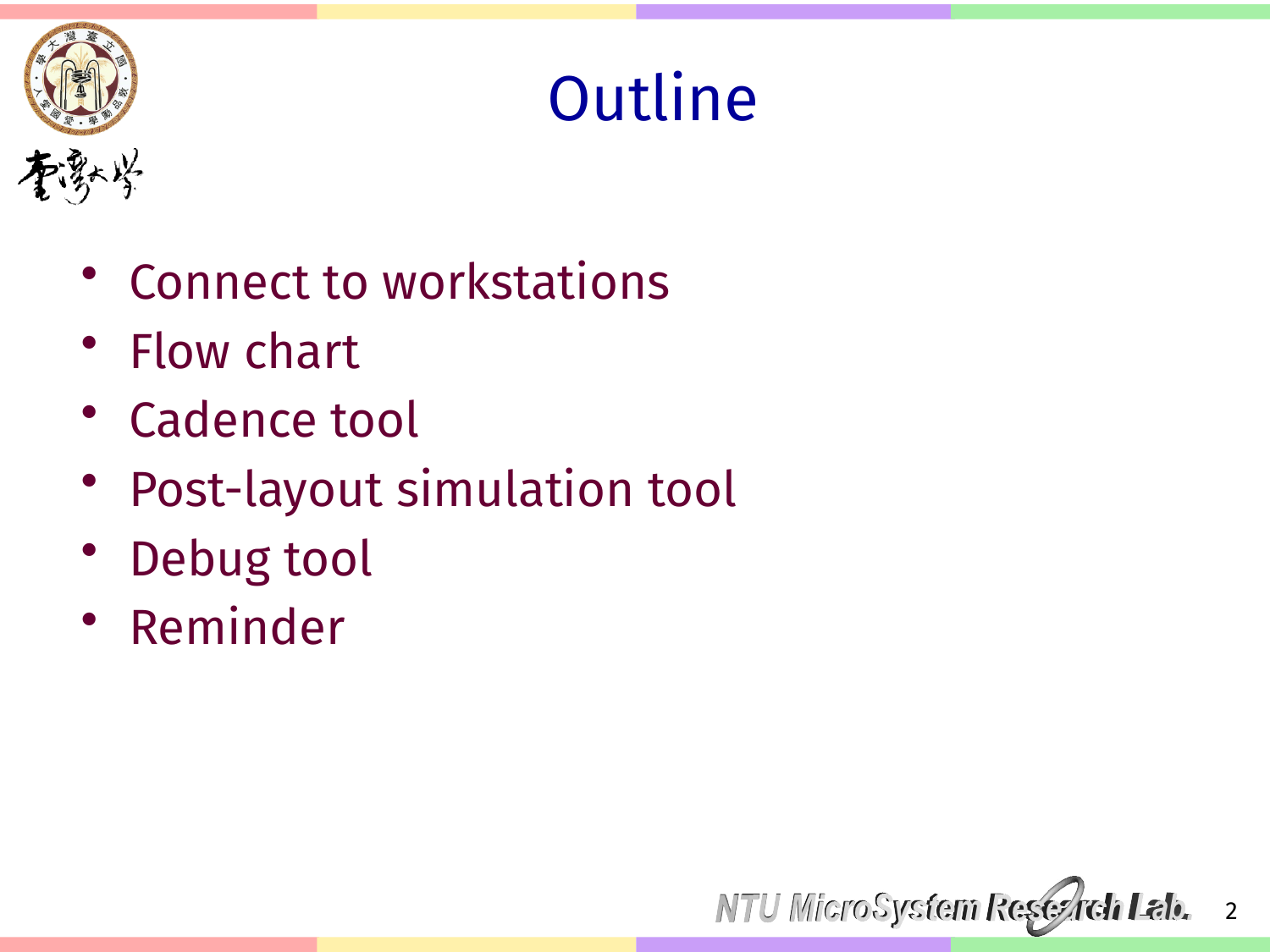

# Outline
Connect to workstations
Flow chart
Cadence tool
Post-layout simulation tool
Debug tool
Reminder
2